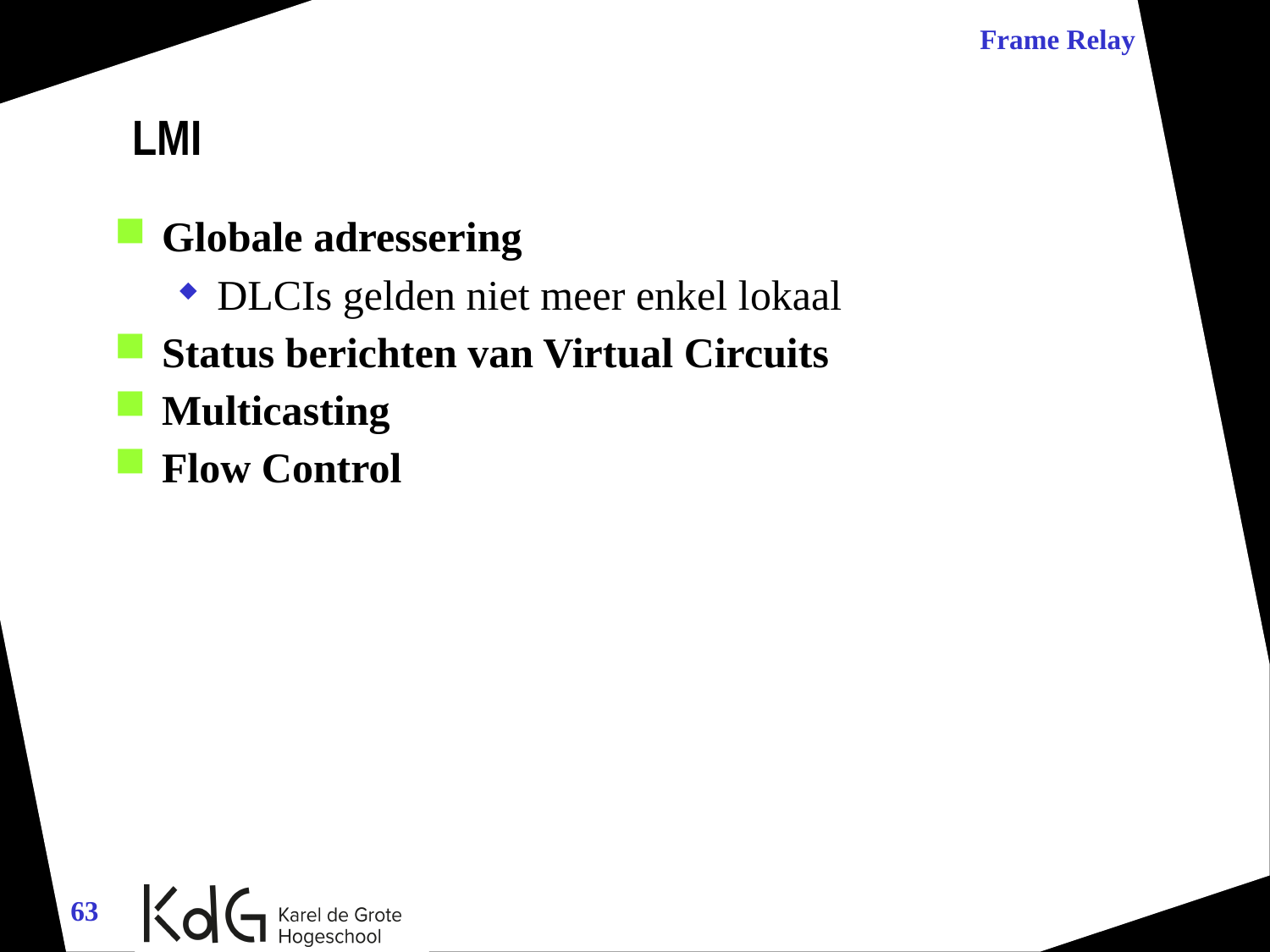

Frame Relay
LMI
Globale adressering
DLCIs gelden niet meer enkel lokaal
Status berichten van Virtual Circuits
Multicasting
Flow Control